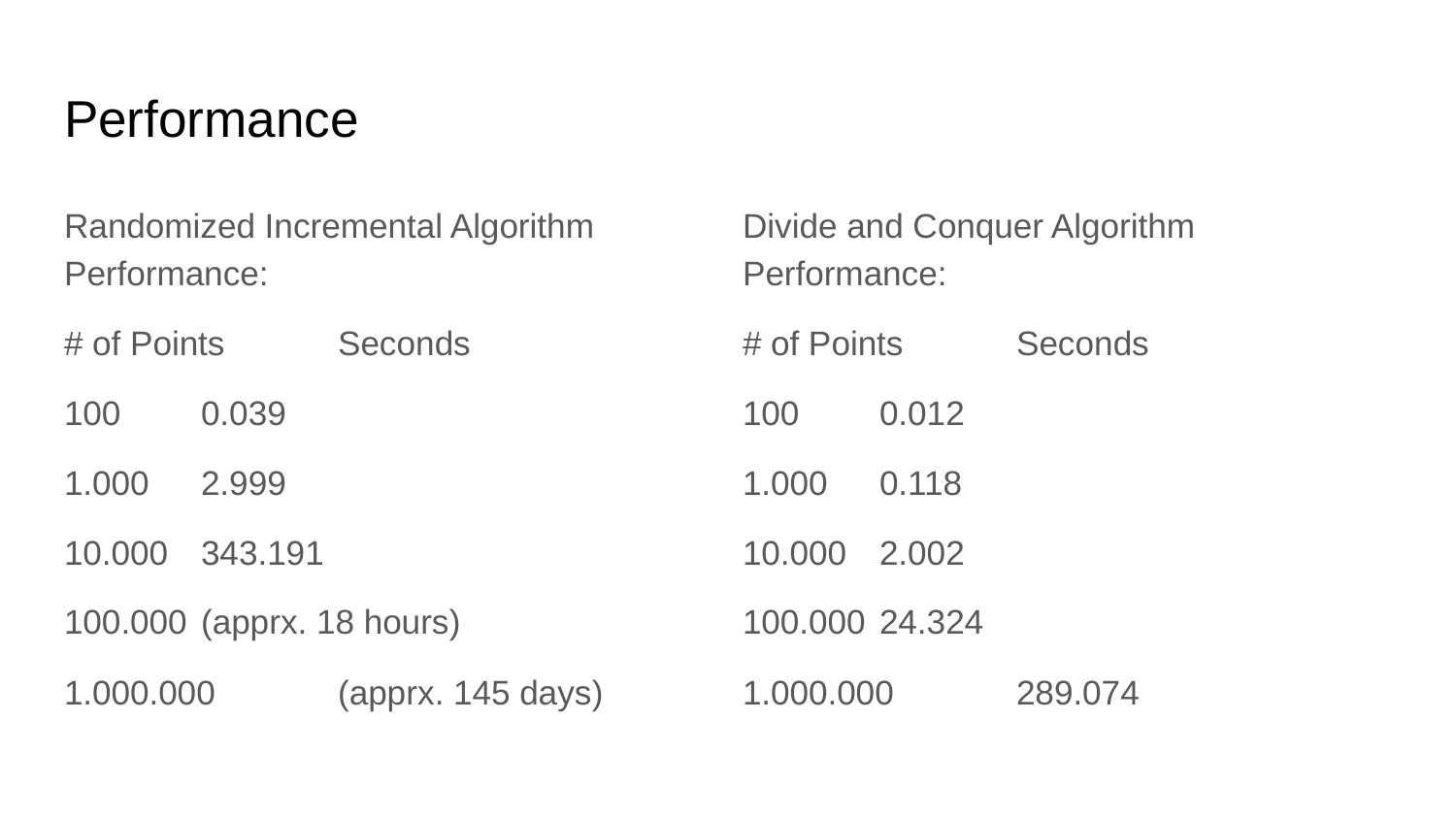

# Performance
Randomized Incremental Algorithm Performance:
# of Points	Seconds
100			0.039
1.000		2.999
10.000		343.191
100.000		(apprx. 18 hours)
1.000.000	(apprx. 145 days)
Divide and Conquer Algorithm Performance:
# of Points	Seconds
100			0.012
1.000		0.118
10.000		2.002
100.000		24.324
1.000.000	289.074